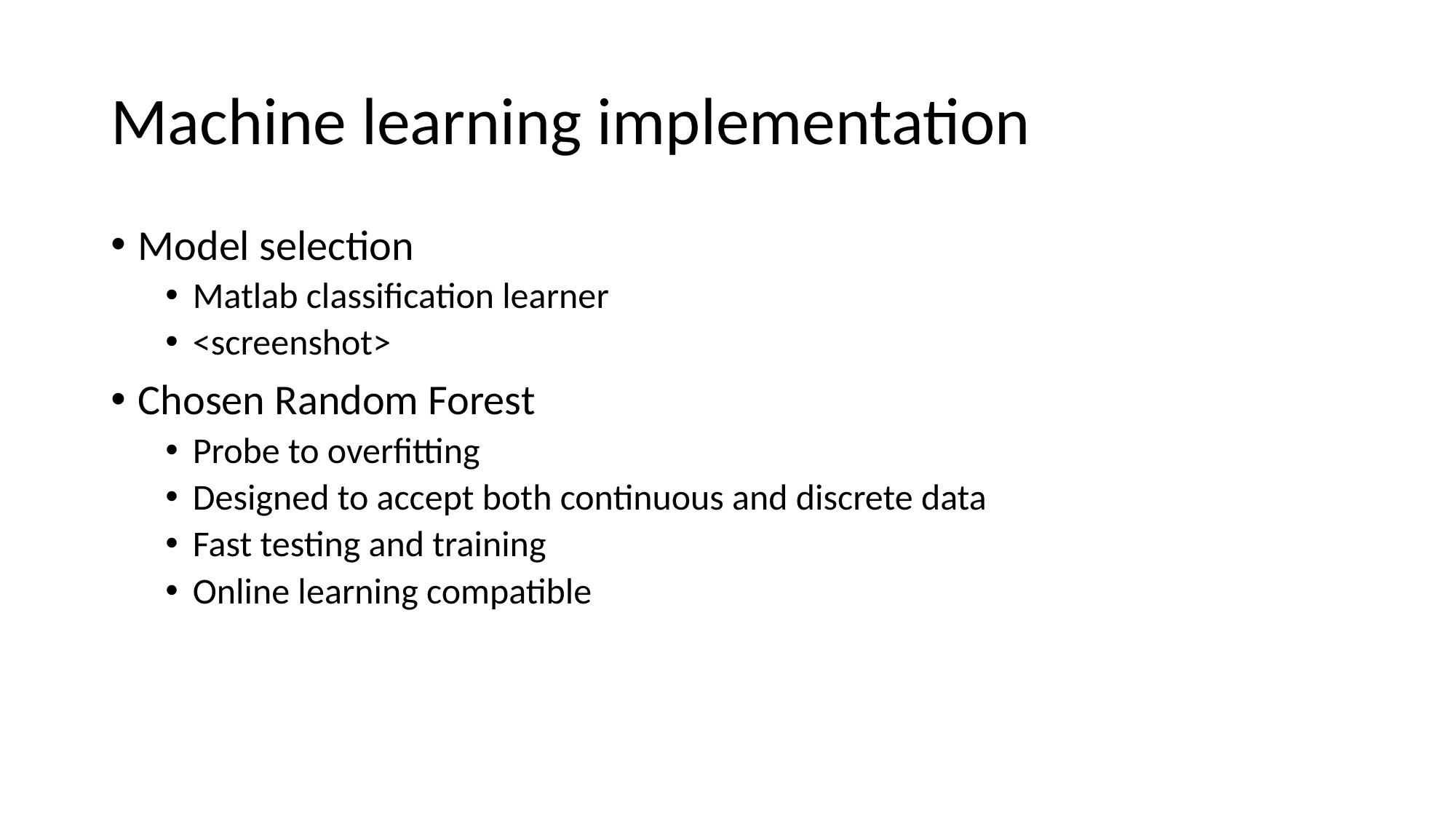

# Machine learning implementation
Model selection
Matlab classification learner
<screenshot>
Chosen Random Forest
Probe to overfitting
Designed to accept both continuous and discrete data
Fast testing and training
Online learning compatible